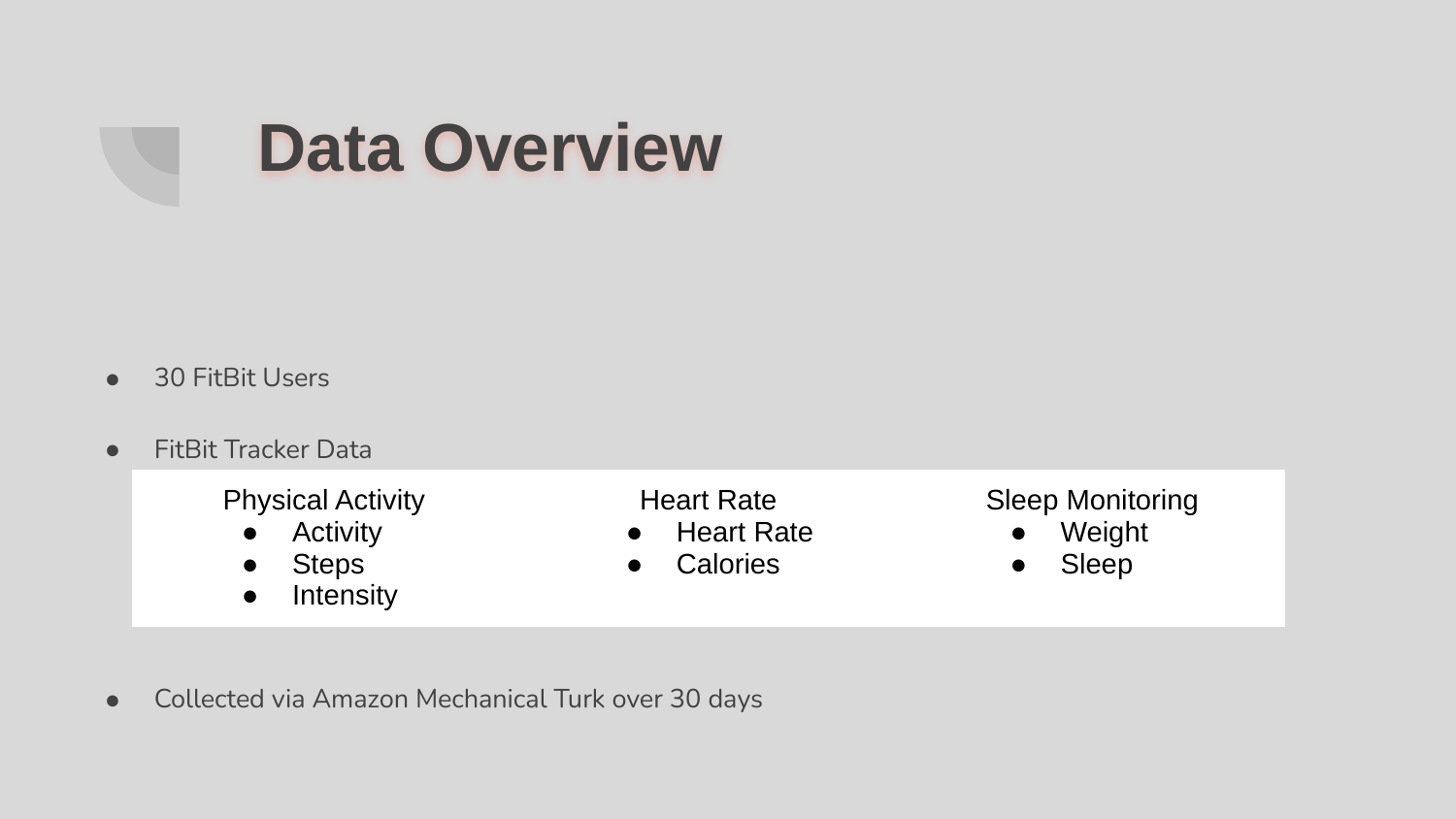

# Data Overview

30 FitBit Users
FitBit Tracker Data

Collected via Amazon Mechanical Turk over 30 days
| Physical Activity Activity Steps Intensity | Heart Rate Heart Rate Calories | Sleep Monitoring Weight Sleep |
| --- | --- | --- |